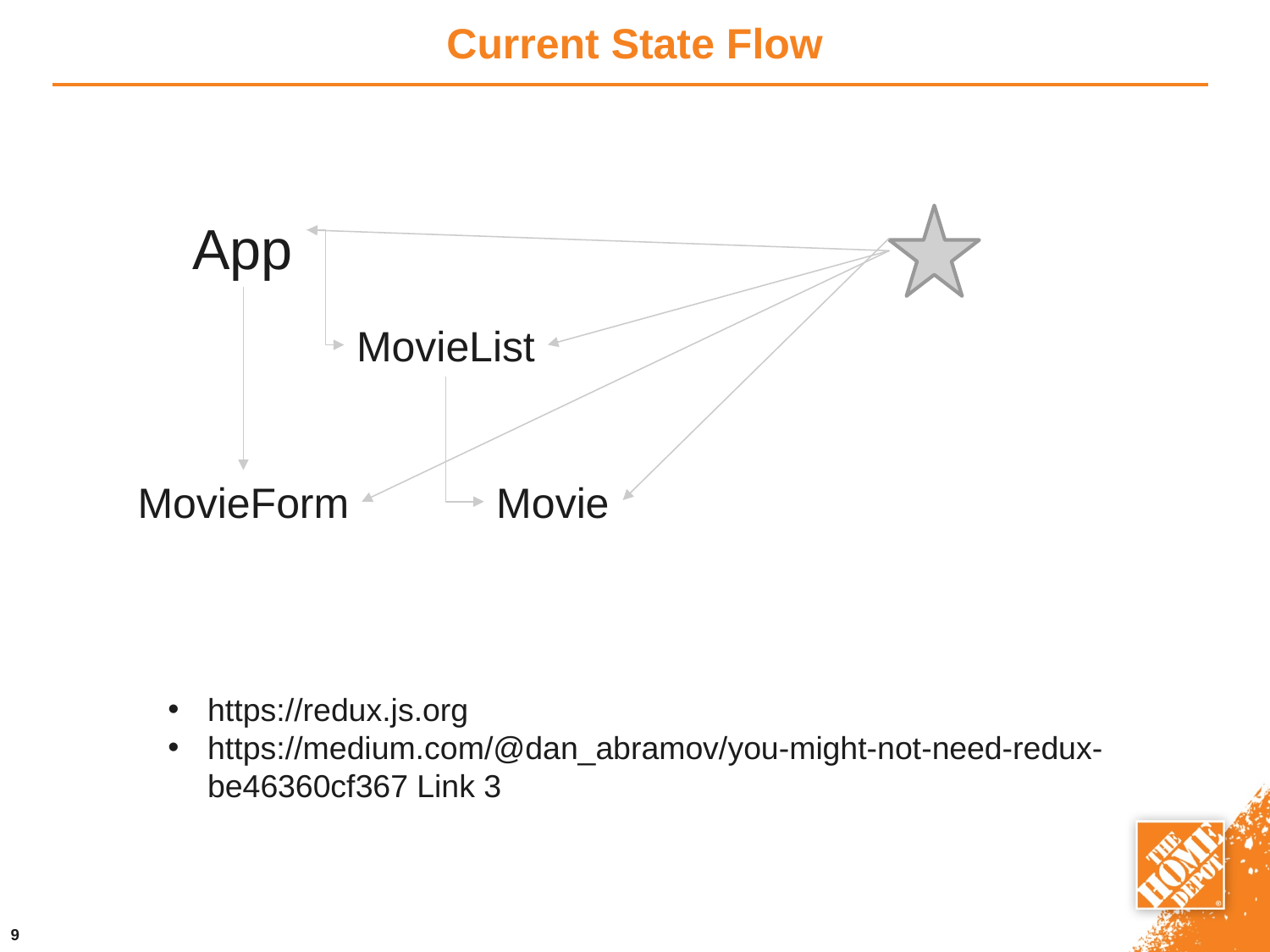

Current State Flow
App

MovieList
MovieForm
Movie
https://redux.js.org
https://medium.com/@dan_abramov/you-might-not-need-redux-be46360cf367 Link 3
9